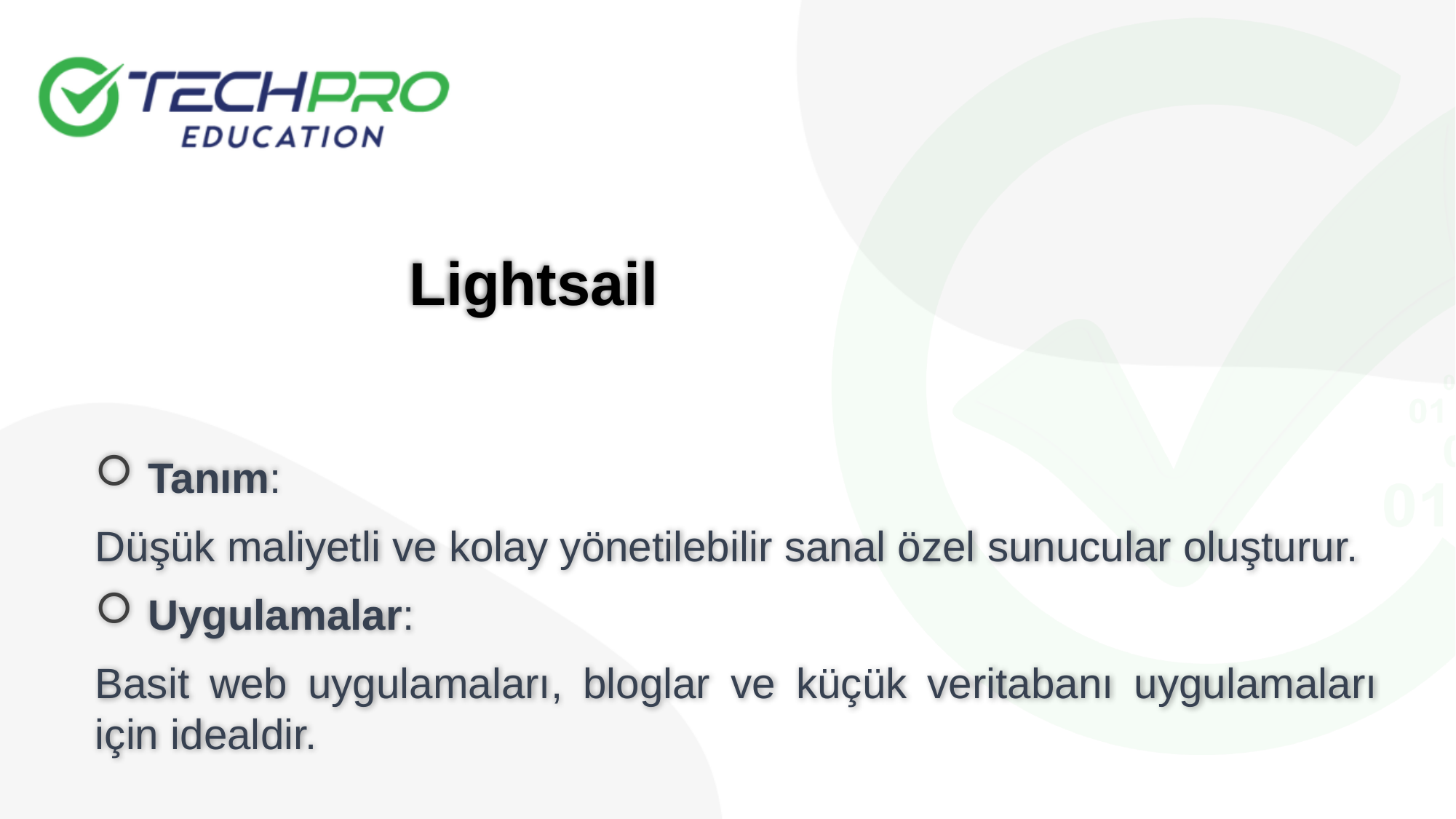

Lightsail
 Tanım:
Düşük maliyetli ve kolay yönetilebilir sanal özel sunucular oluşturur.
 Uygulamalar:
Basit web uygulamaları, bloglar ve küçük veritabanı uygulamaları için idealdir.